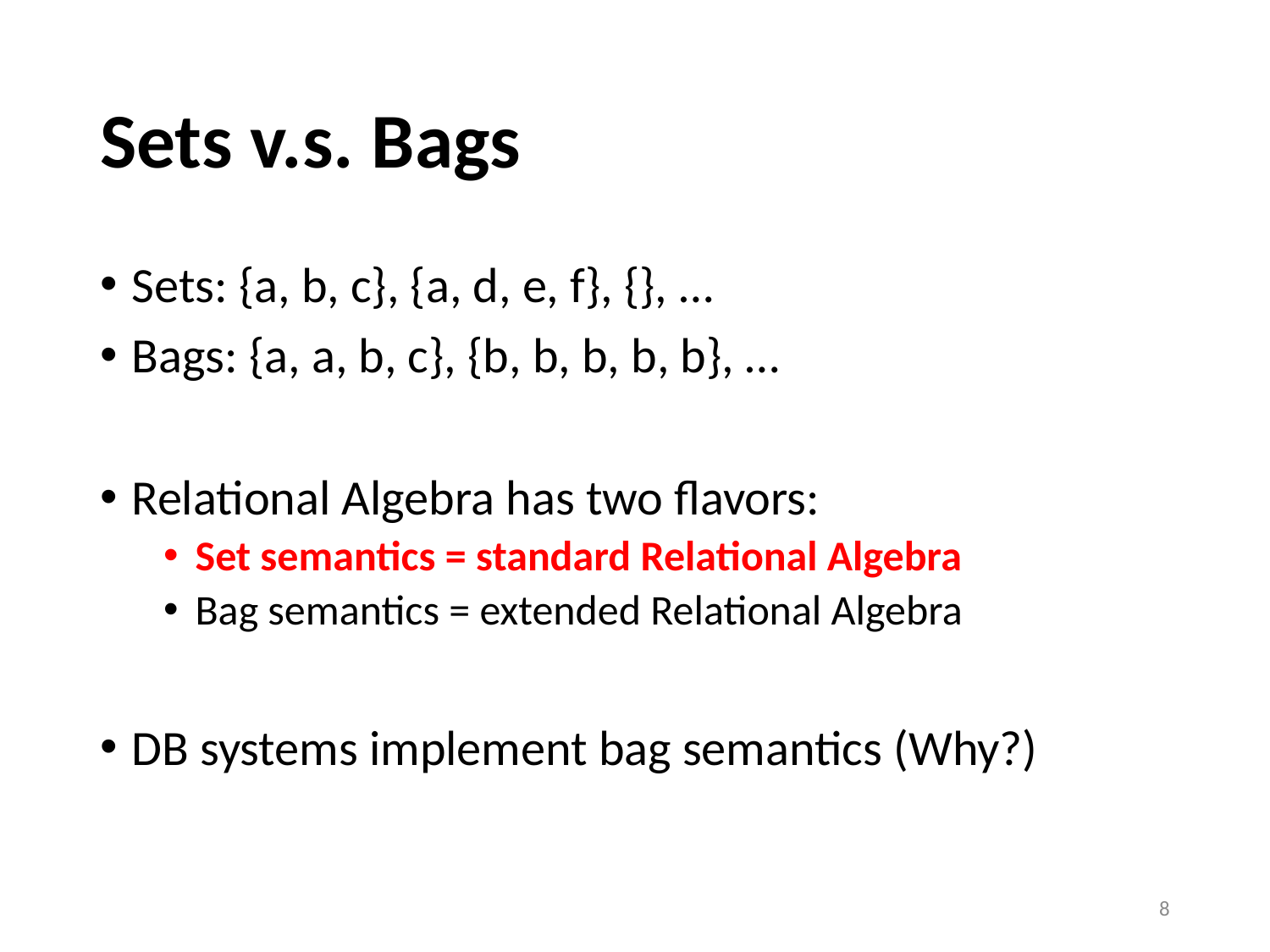

# Sets v.s. Bags
Sets: {a, b, c}, {a, d, e, f}, {}, …
Bags: {a, a, b, c}, {b, b, b, b, b}, …

Relational Algebra has two flavors:
Set semantics = standard Relational Algebra
Bag semantics = extended Relational Algebra

DB systems implement bag semantics (Why?)
8